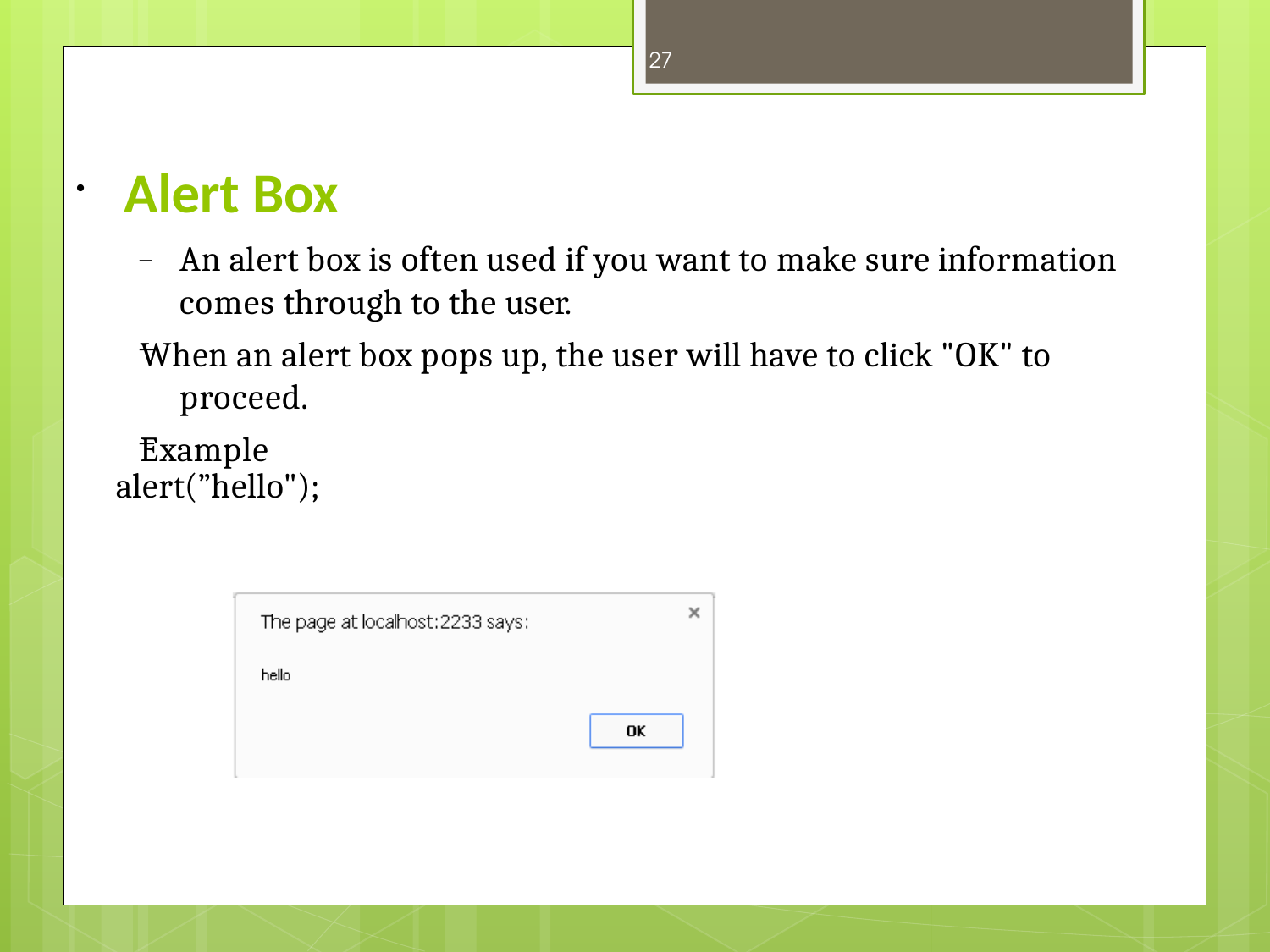

27
# Alert Box
•
–	An alert box is often used if you want to make sure information  comes through to the user.
When an alert box pops up, the user will have to click "OK" to  proceed.
Example
–
–
alert(”hello");